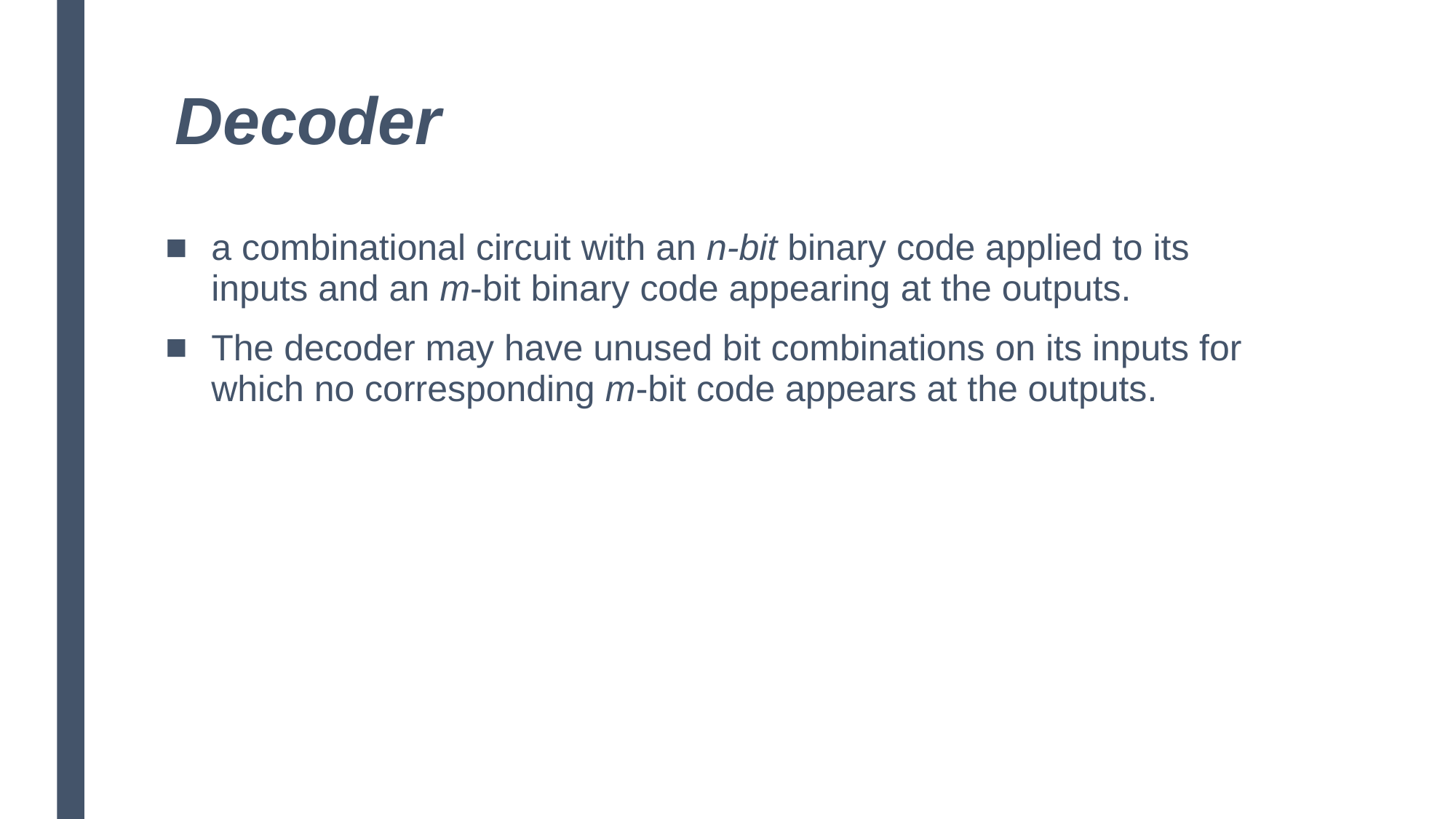

# Decoder
a combinational circuit with an n-bit binary code applied to its inputs and an m-bit binary code appearing at the outputs.
The decoder may have unused bit combinations on its inputs for which no corresponding m-bit code appears at the outputs.